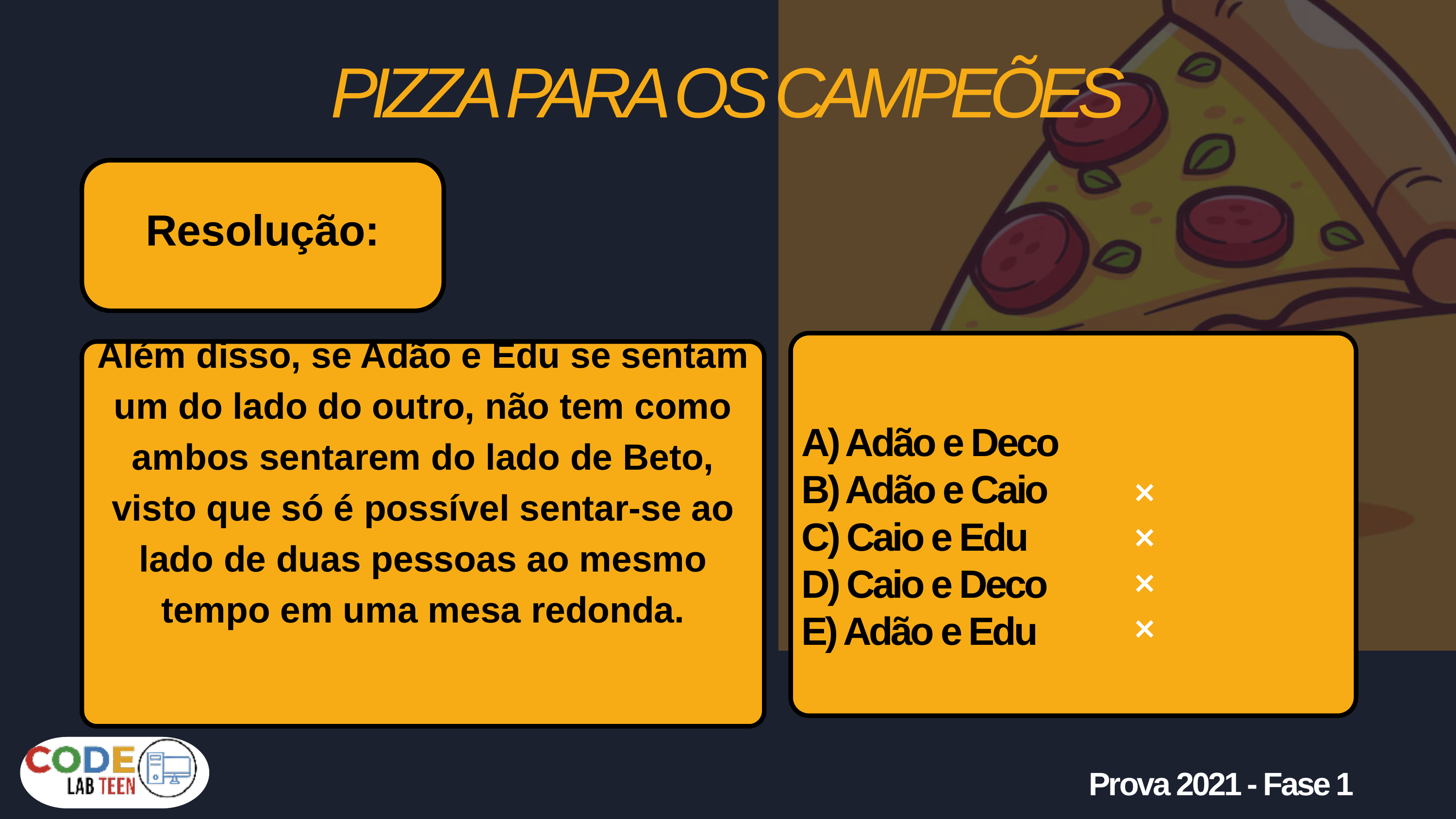

PIZZA PARA OS CAMPEÕES

Resolução:

Além disso, se Adão e Edu se sentam um do lado do outro, não tem como ambos sentarem do lado de Beto, visto que só é possível sentar-se ao lado de duas pessoas ao mesmo tempo em uma mesa redonda.
 A) Adão e Deco
 B) Adão e Caio
 C) Caio e Edu
 D) Caio e Deco
 E) Adão e Edu
❌
❌
❌
❌

Prova 2021 - Fase 1